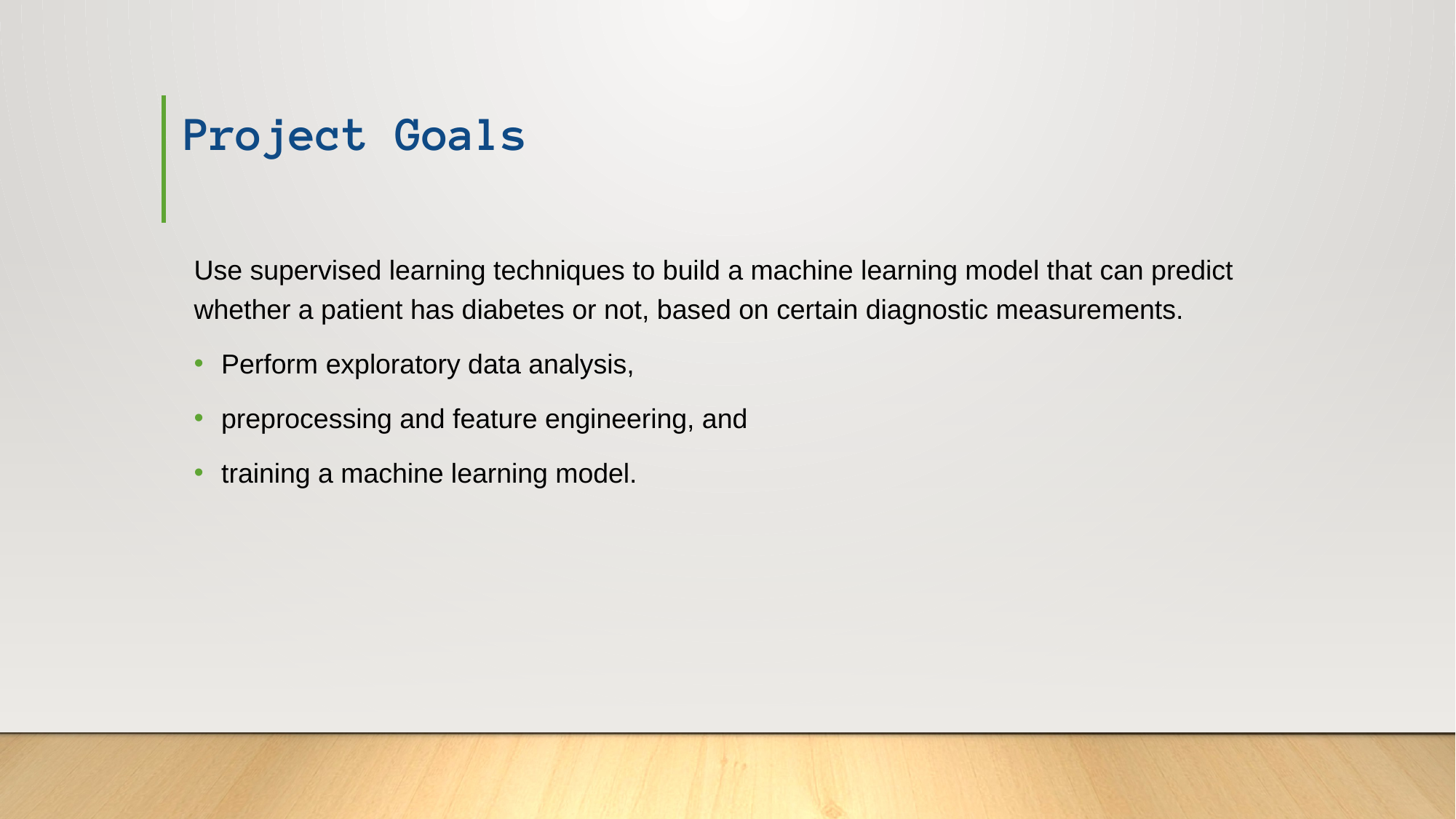

# Project Goals
Use supervised learning techniques to build a machine learning model that can predict whether a patient has diabetes or not, based on certain diagnostic measurements.
Perform exploratory data analysis,
preprocessing and feature engineering, and
training a machine learning model.